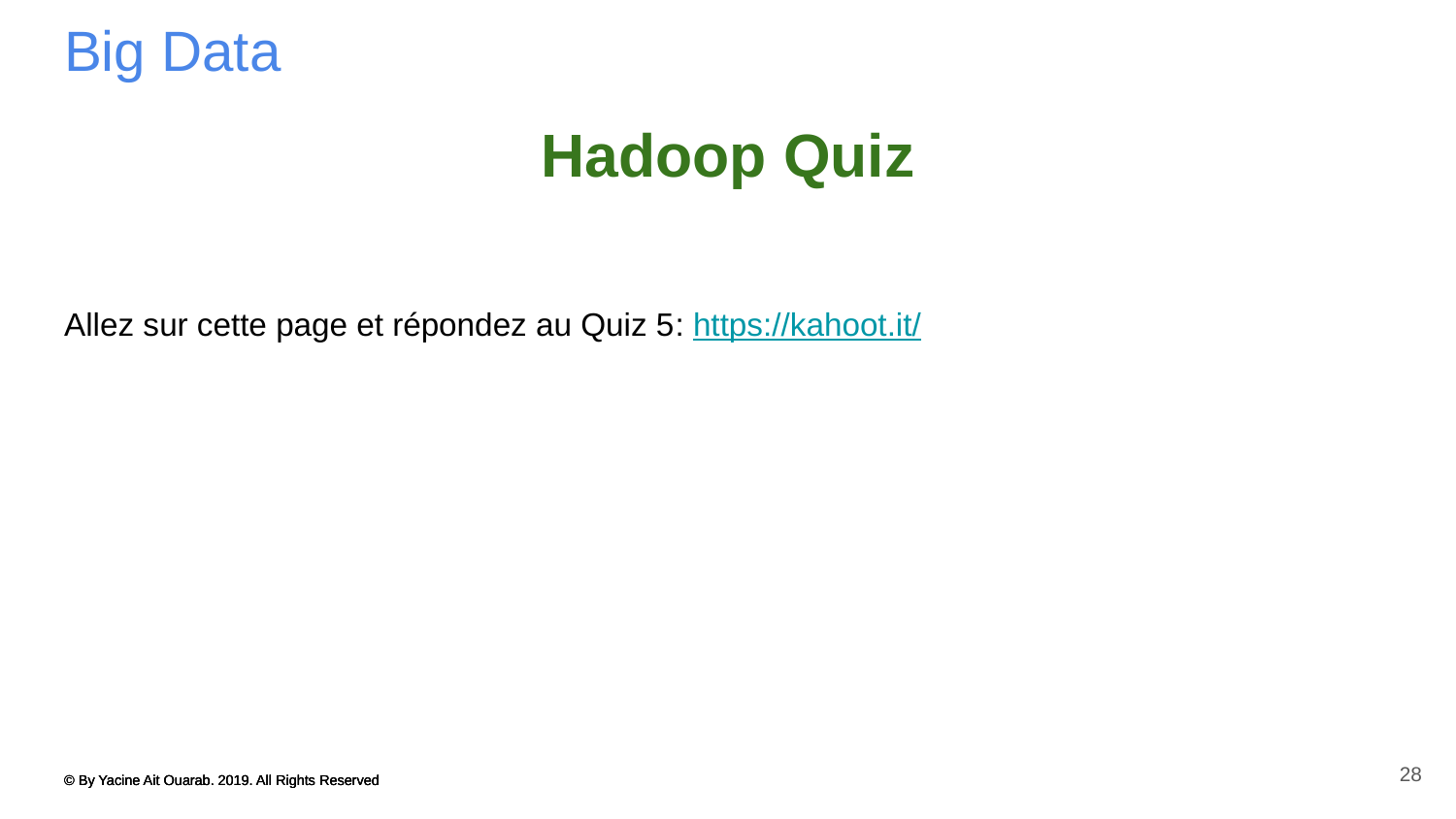

# Big Data

Hadoop Quiz

Allez sur cette page et répondez au Quiz 5: https://kahoot.it/

28